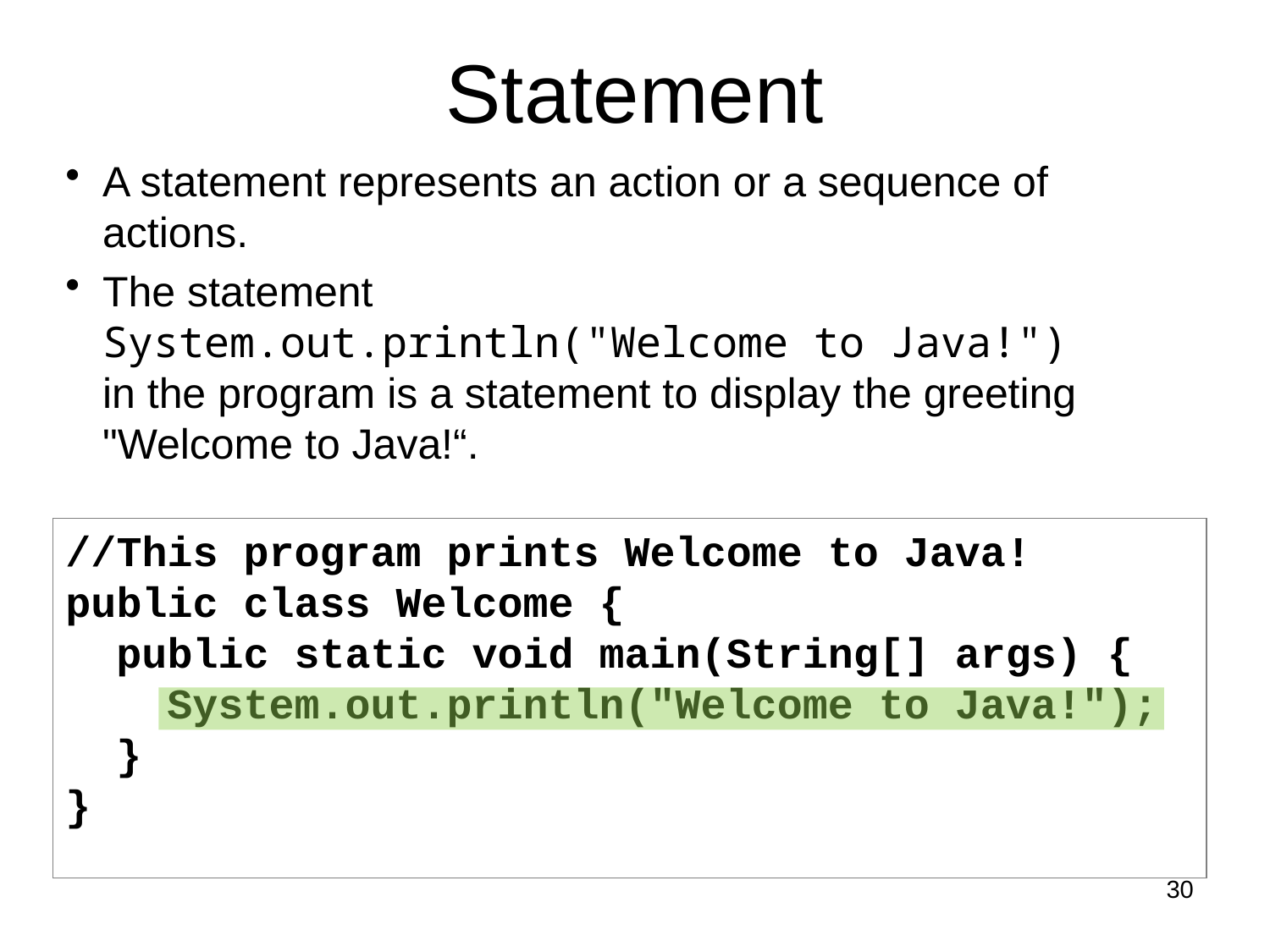

# Statement
A statement represents an action or a sequence of actions.
The statement
	System.out.println("Welcome to Java!")
	in the program is a statement to display the greeting "Welcome to Java!“.
//This program prints Welcome to Java!
public class Welcome {
  public static void main(String[] args) {
    System.out.println("Welcome to Java!");
  }
}

30